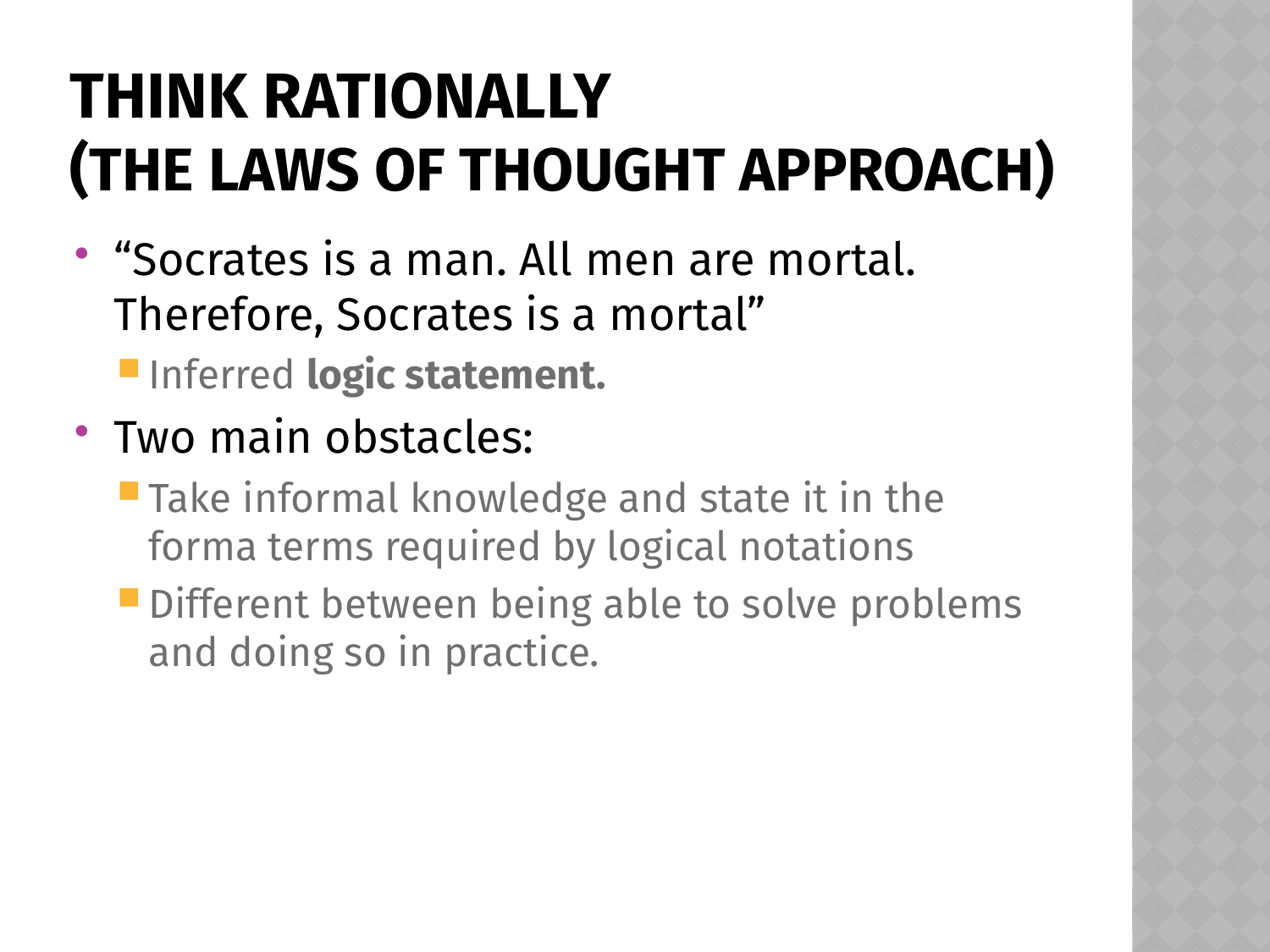

# THINK RATIONALLY (THE LAWS OF THOUGHT APPROACH)
“Socrates is a man. All men are mortal. Therefore, Socrates is a mortal”
Inferred logic statement.
Two main obstacles:
Take informal knowledge and state it in the forma terms required by logical notations
Different between being able to solve problems and doing so in practice.